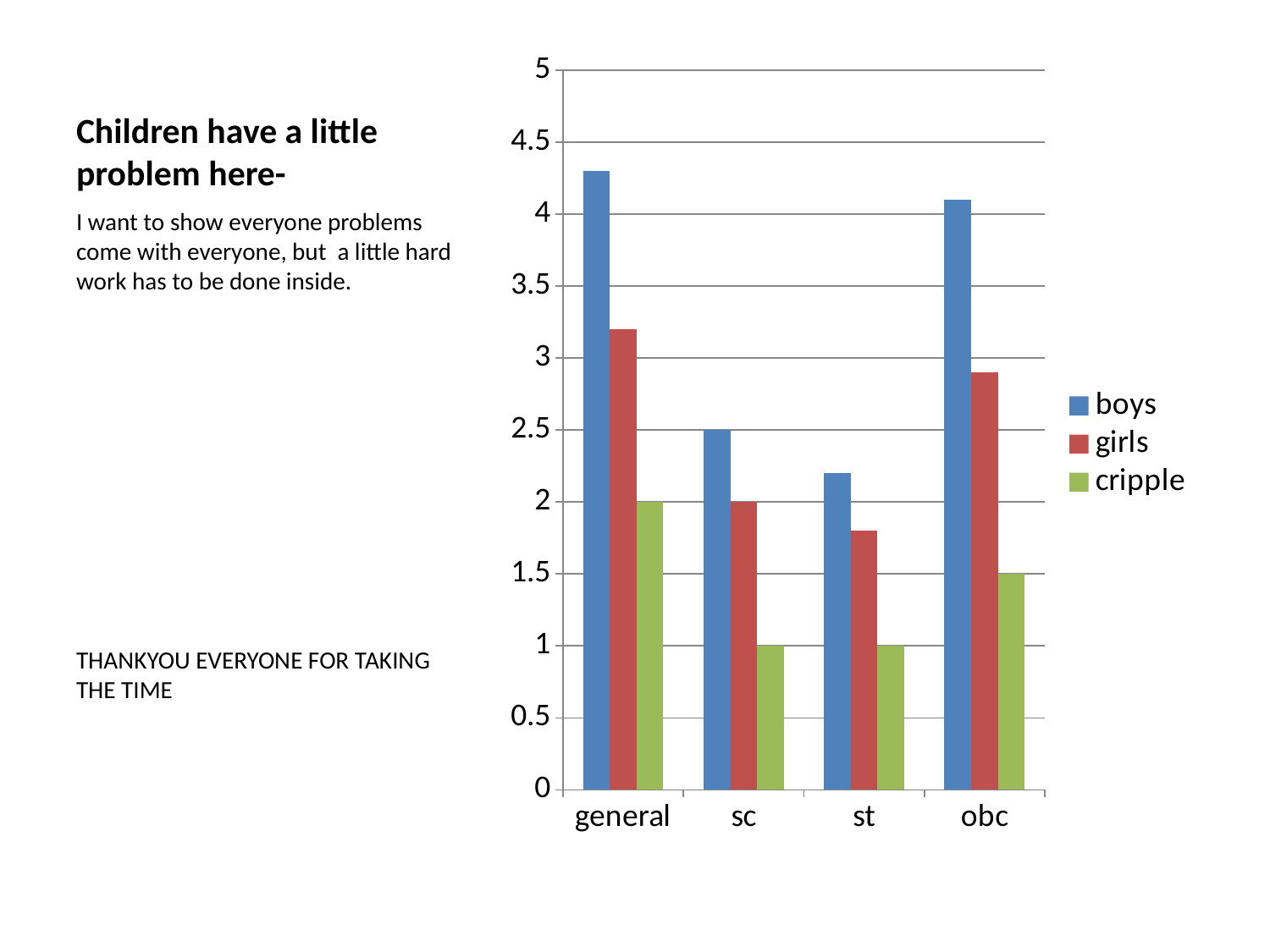

# Children have a little problem here-

### Chart

| Category | boys | girls | cripple |
|---|---|---|---|
| general | 4.3 | 3.2 | 2.0 |
| sc | 2.5 | 2.0 | 1.0 |
| st | 2.2 | 1.8 | 1.0 |
| obc | 4.1 | 2.9 | 1.5 |
I want to show everyone problems come with everyone, but  a little hard work has to be done inside.

THANKYOU EVERYONE FOR TAKING THE TIME